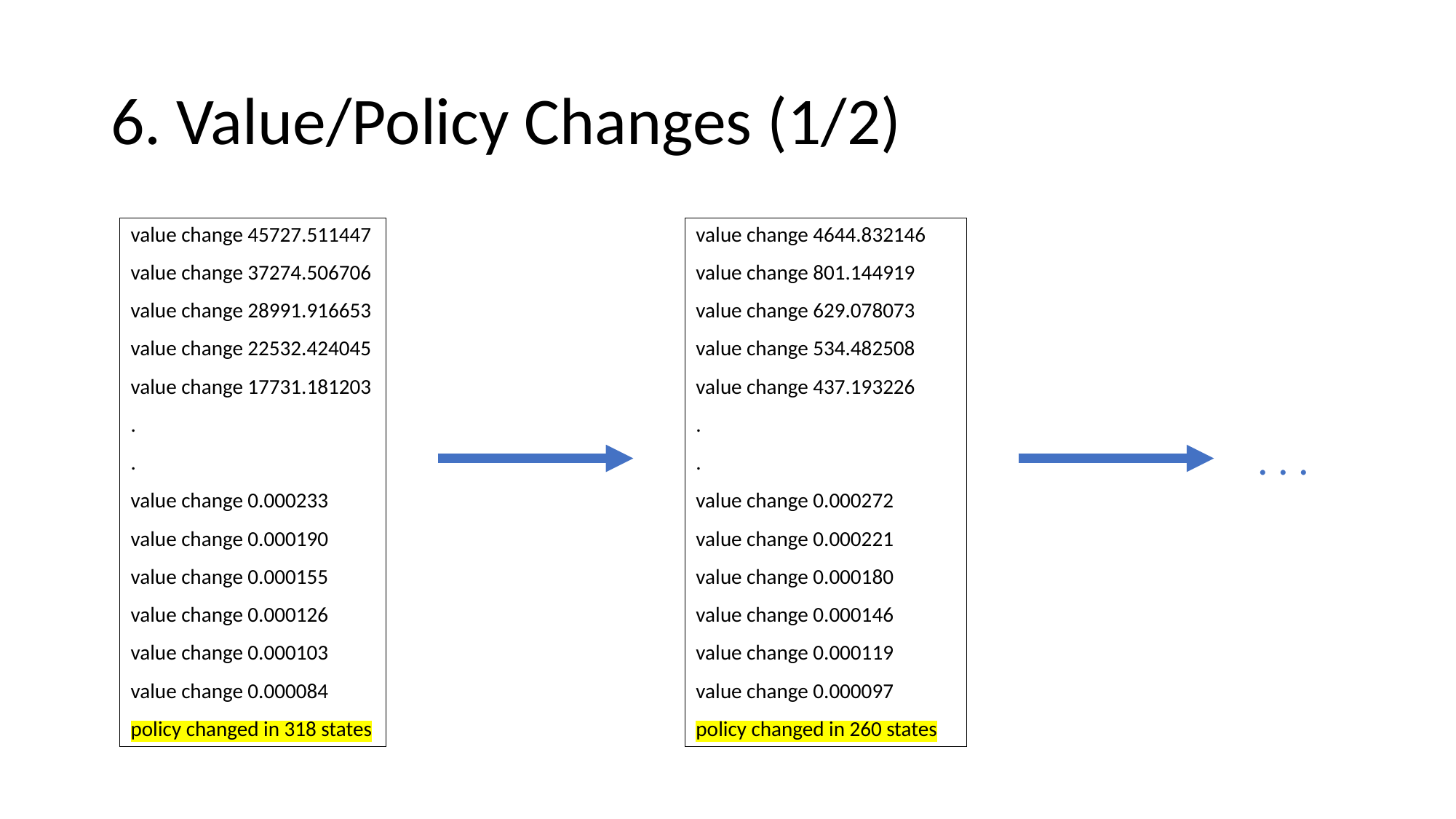

# 6. Value/Policy Changes (1/2)
value change 45727.511447
value change 37274.506706
value change 28991.916653
value change 22532.424045
value change 17731.181203
.
.
value change 0.000233
value change 0.000190
value change 0.000155
value change 0.000126
value change 0.000103
value change 0.000084
policy changed in 318 states
value change 4644.832146
value change 801.144919
value change 629.078073
value change 534.482508
value change 437.193226
.
.
value change 0.000272
value change 0.000221
value change 0.000180
value change 0.000146
value change 0.000119
value change 0.000097
policy changed in 260 states
. . .